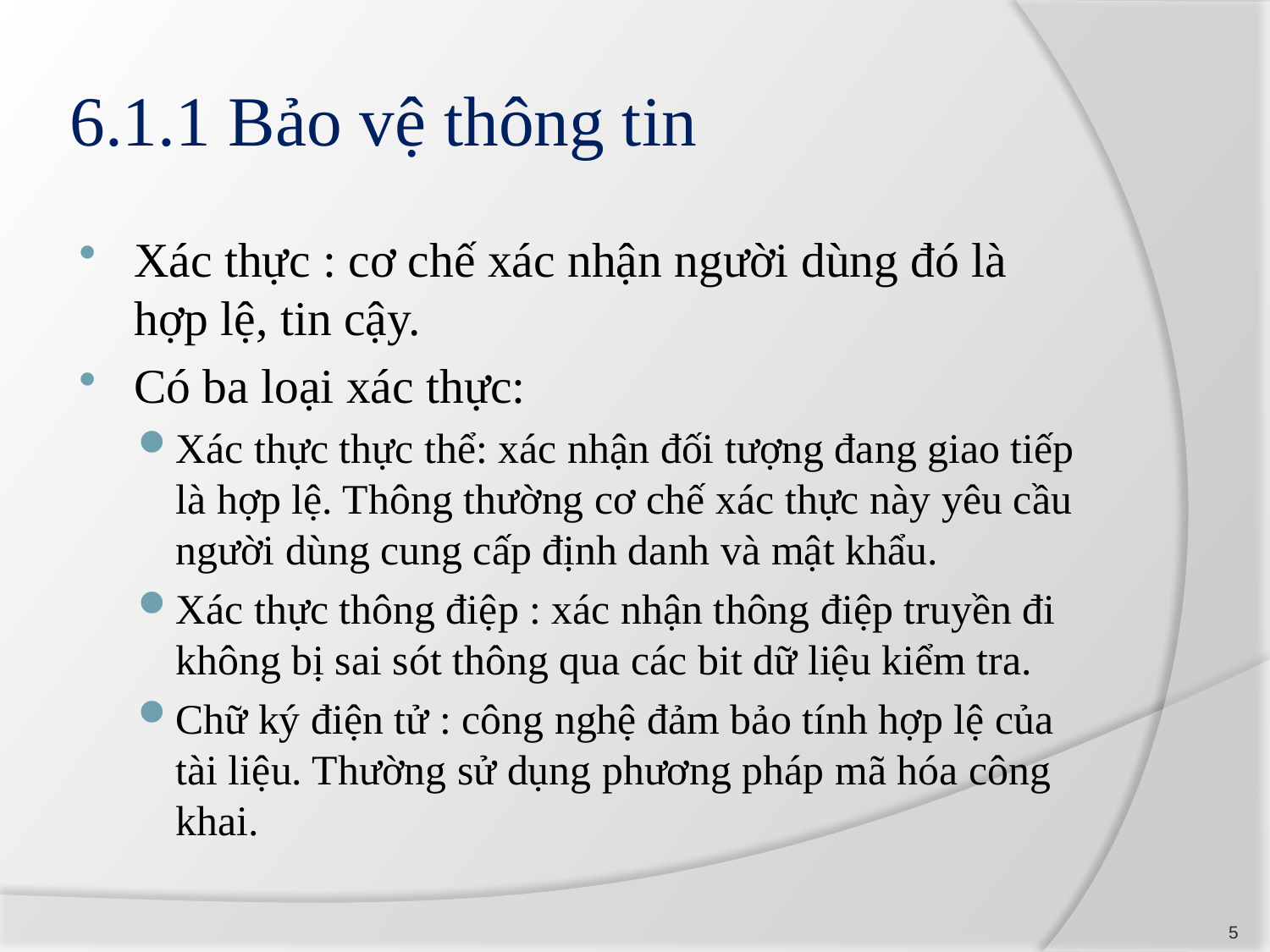

# 6.1.1 Bảo vệ thông tin
Xác thực : cơ chế xác nhận người dùng đó là hợp lệ, tin cậy.
Có ba loại xác thực:
Xác thực thực thể: xác nhận đối tượng đang giao tiếp là hợp lệ. Thông thường cơ chế xác thực này yêu cầu người dùng cung cấp định danh và mật khẩu.
Xác thực thông điệp : xác nhận thông điệp truyền đi không bị sai sót thông qua các bit dữ liệu kiểm tra.
Chữ ký điện tử : công nghệ đảm bảo tính hợp lệ của tài liệu. Thường sử dụng phương pháp mã hóa công khai.
5